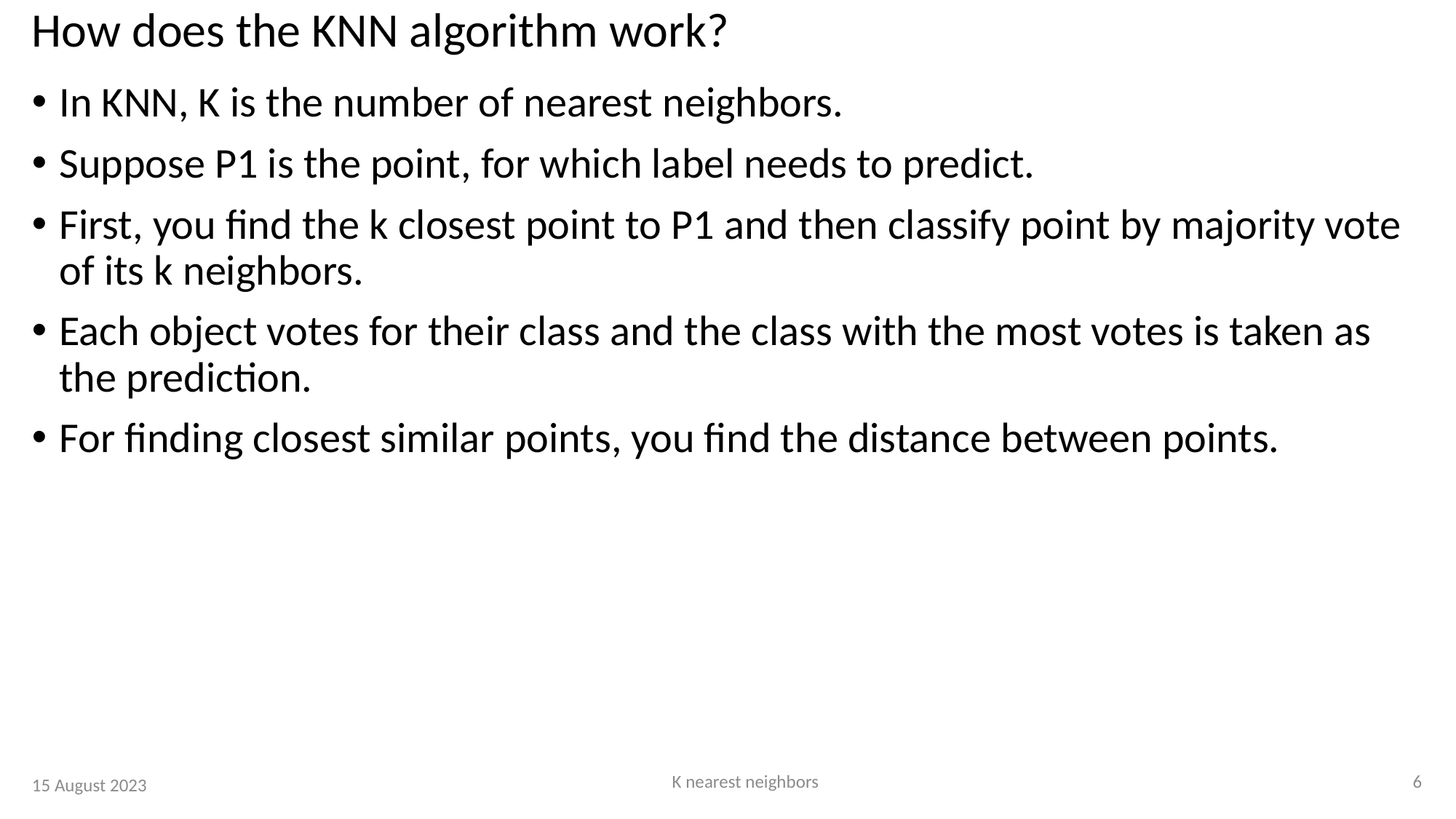

# How does the KNN algorithm work?
In KNN, K is the number of nearest neighbors.
Suppose P1 is the point, for which label needs to predict.
First, you find the k closest point to P1 and then classify point by majority vote of its k neighbors.
Each object votes for their class and the class with the most votes is taken as the prediction.
For finding closest similar points, you find the distance between points.
6
K nearest neighbors
15 August 2023